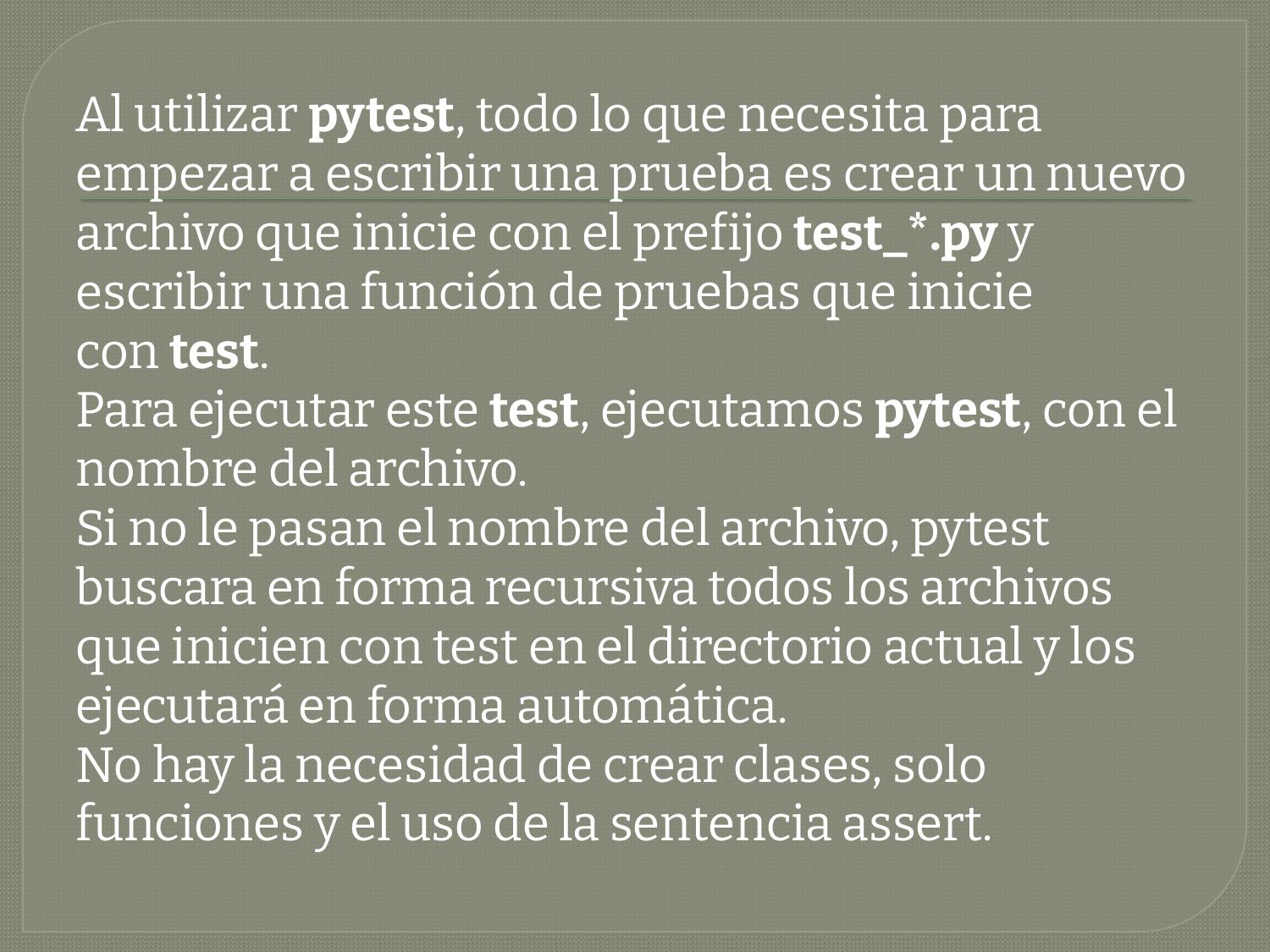

Al utilizar pytest, todo lo que necesita para empezar a escribir una prueba es crear un nuevo archivo que inicie con el prefijo test_*.py y escribir una función de pruebas que inicie con test.
Para ejecutar este test, ejecutamos pytest, con el nombre del archivo.
Si no le pasan el nombre del archivo, pytest buscara en forma recursiva todos los archivos que inicien con test en el directorio actual y los ejecutará en forma automática.
No hay la necesidad de crear clases, solo funciones y el uso de la sentencia assert.